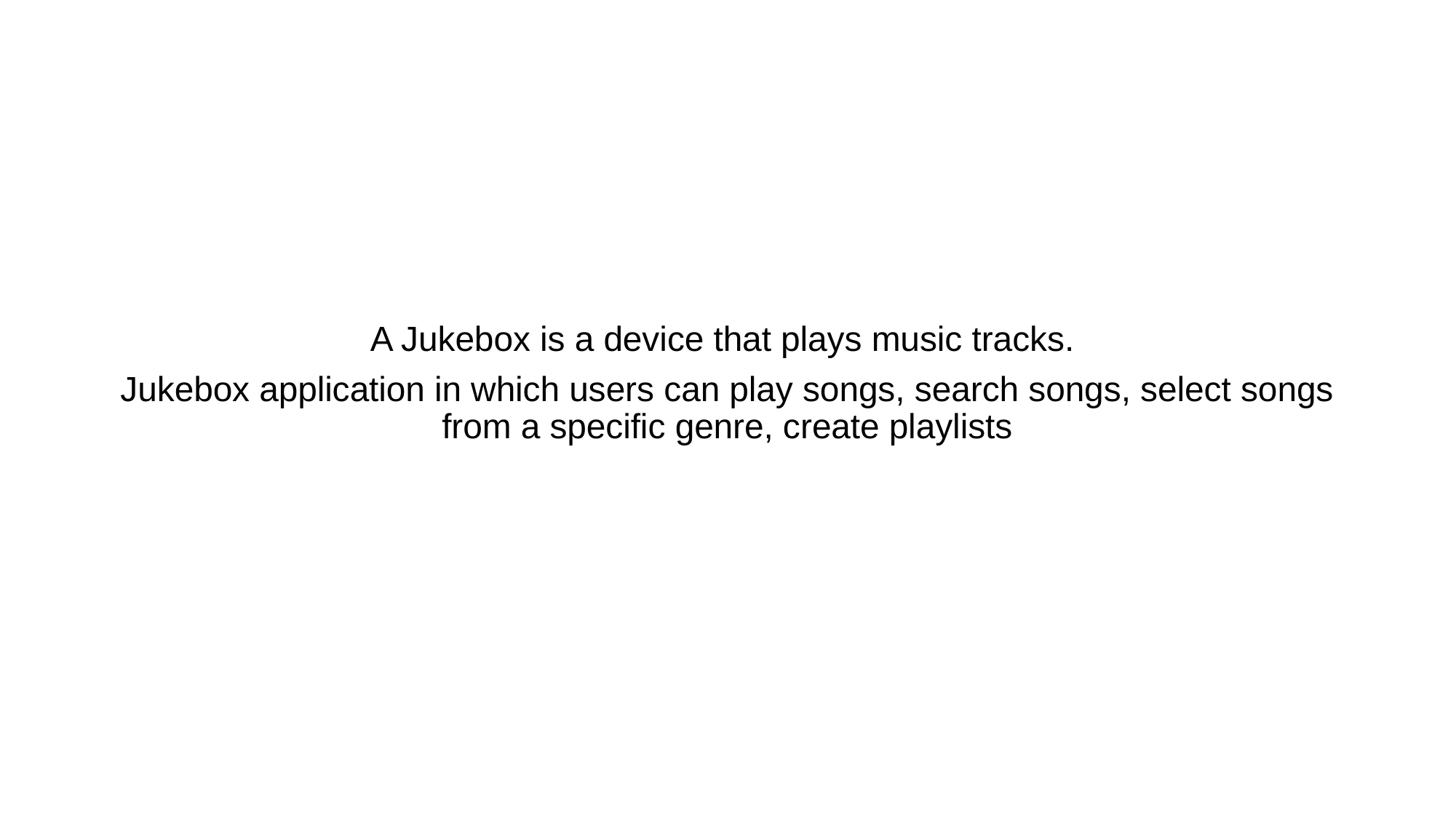

A Jukebox is a device that plays music tracks.
Jukebox application in which users can play songs, search songs, select songs from a specific genre, create playlists